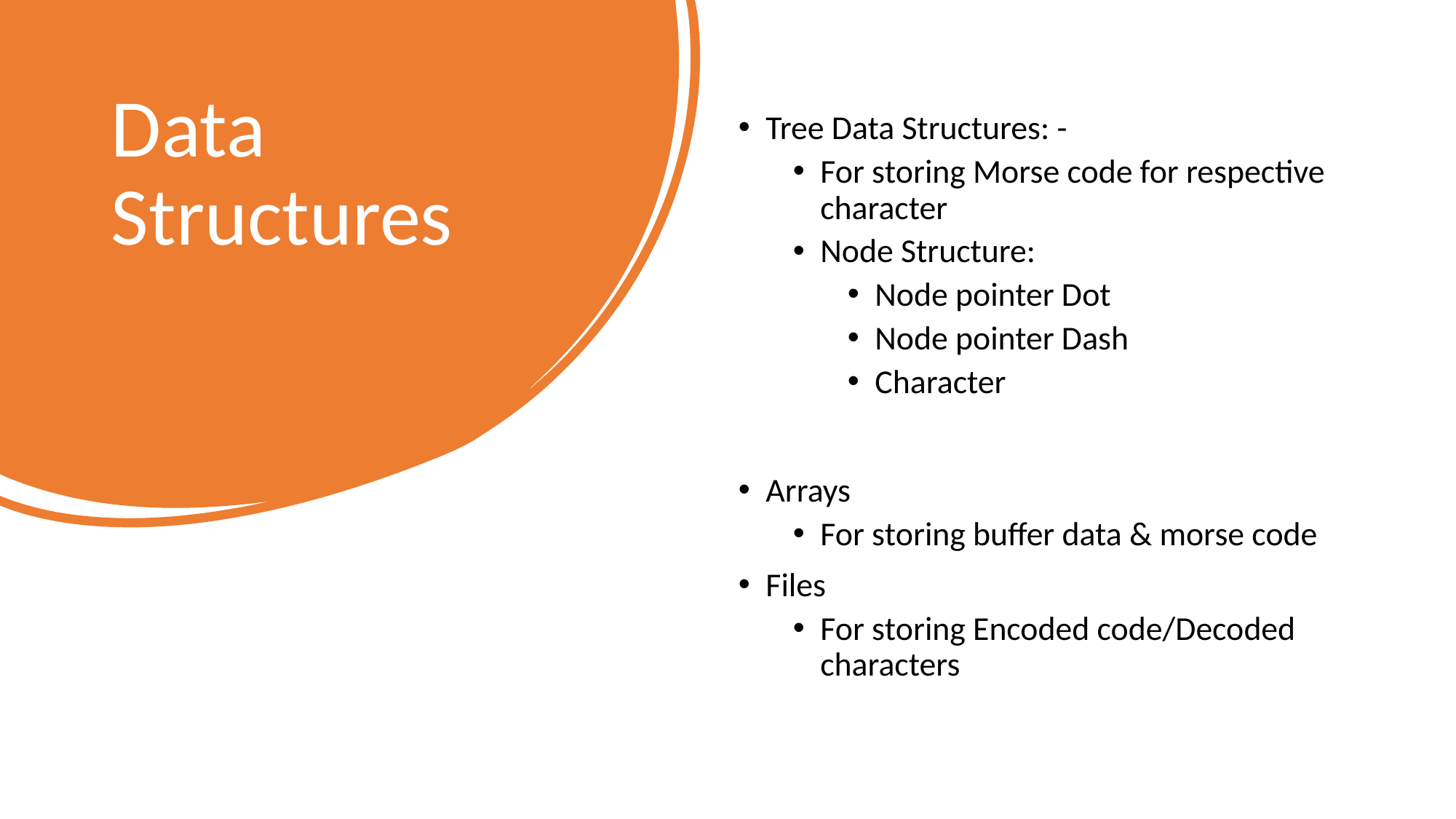

# Data Structures
Tree Data Structures: -
For storing Morse code for respective character
Node Structure:
Node pointer Dot
Node pointer Dash
Character

Arrays
For storing buffer data & morse code
Files
For storing Encoded code/Decoded characters